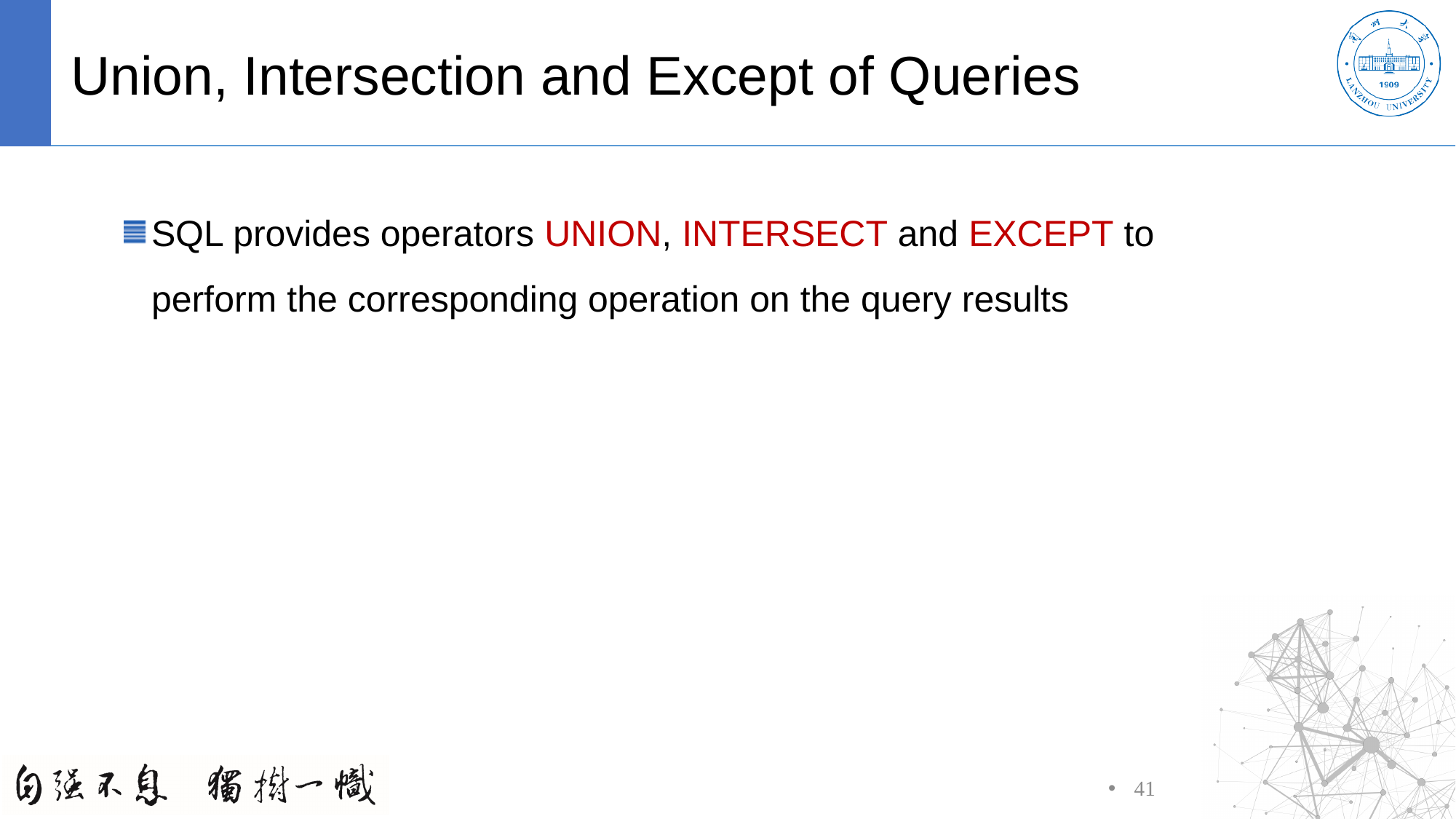

# Union, Intersection and Except of Queries
SQL provides operators UNION, INTERSECT and EXCEPT to perform the corresponding operation on the query results

41